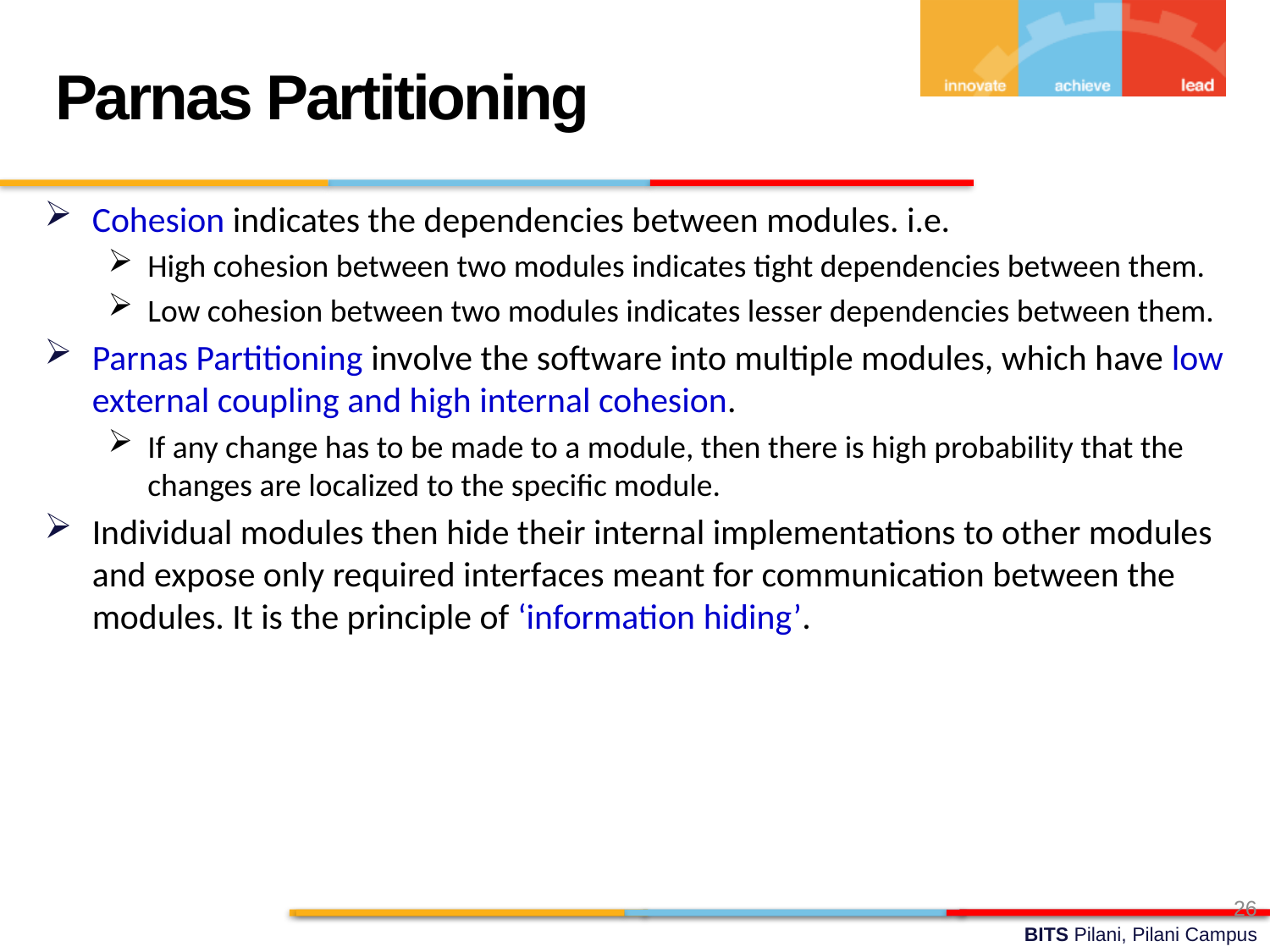

Parnas Partitioning
Cohesion indicates the dependencies between modules. i.e.
High cohesion between two modules indicates tight dependencies between them.
Low cohesion between two modules indicates lesser dependencies between them.
Parnas Partitioning involve the software into multiple modules, which have low external coupling and high internal cohesion.
If any change has to be made to a module, then there is high probability that the changes are localized to the specific module.
Individual modules then hide their internal implementations to other modules and expose only required interfaces meant for communication between the modules. It is the principle of ‘information hiding’.
26